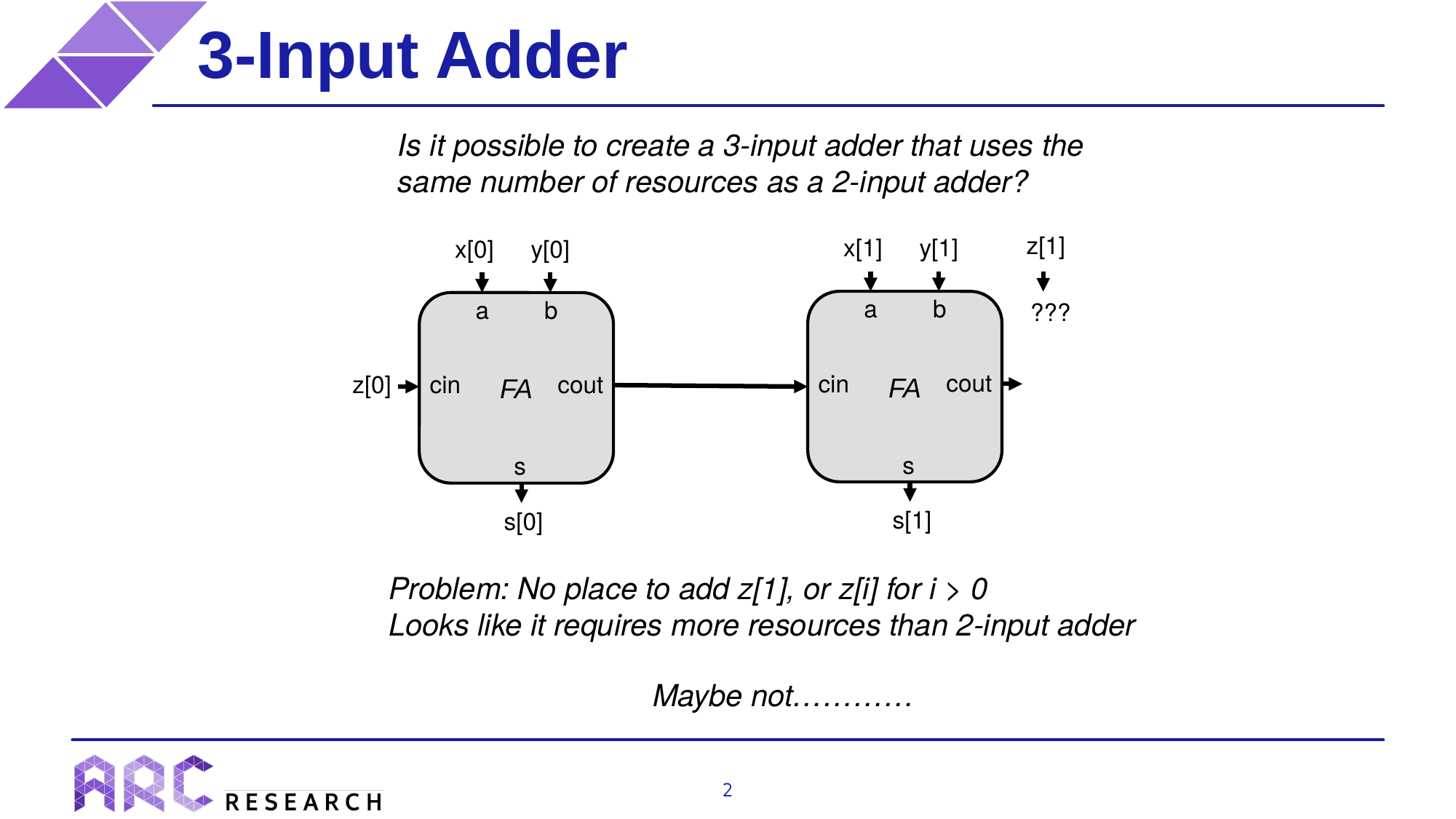

# 3-Input Adder
Is it possible to create a 3-input adder that uses the same number of resources as a 2-input adder?
z[1]
x[1]
y[1]
x[0]
y[0]
a
b
a
b
???
FA
FA
cout
cin
cout
z[0]
cin
s
s
s[1]
s[0]
Problem: No place to add z[1], or z[i] for i > 0
Looks like it requires more resources than 2-input adder
Maybe not…………
2